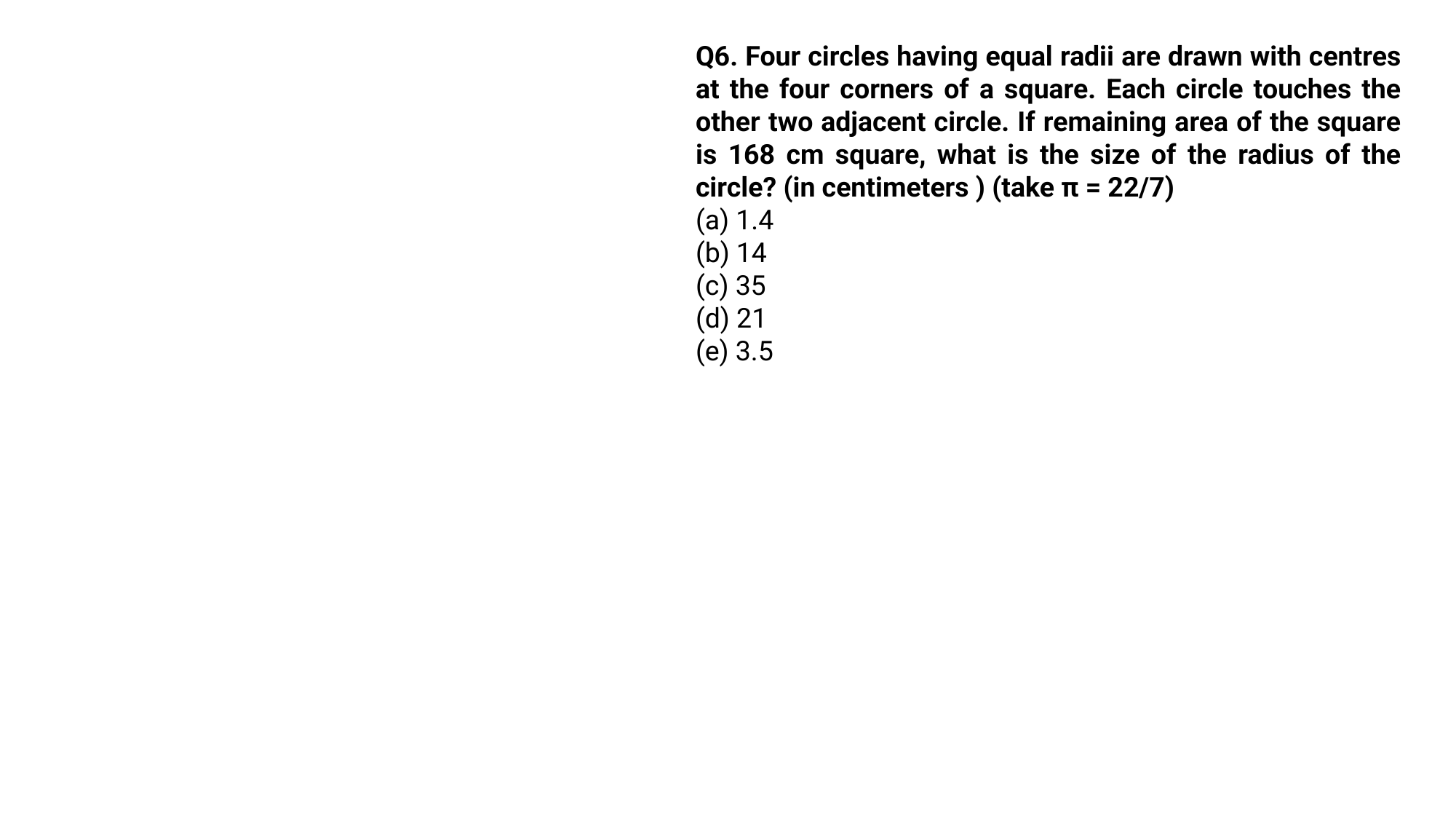

Q6. Four circles having equal radii are drawn with centres at the four corners of a square. Each circle touches the other two adjacent circle. If remaining area of the square is 168 cm square, what is the size of the radius of the circle? (in centimeters ) (take π = 22/7)
(a) 1.4
(b) 14
(c) 35
(d) 21
(e) 3.5